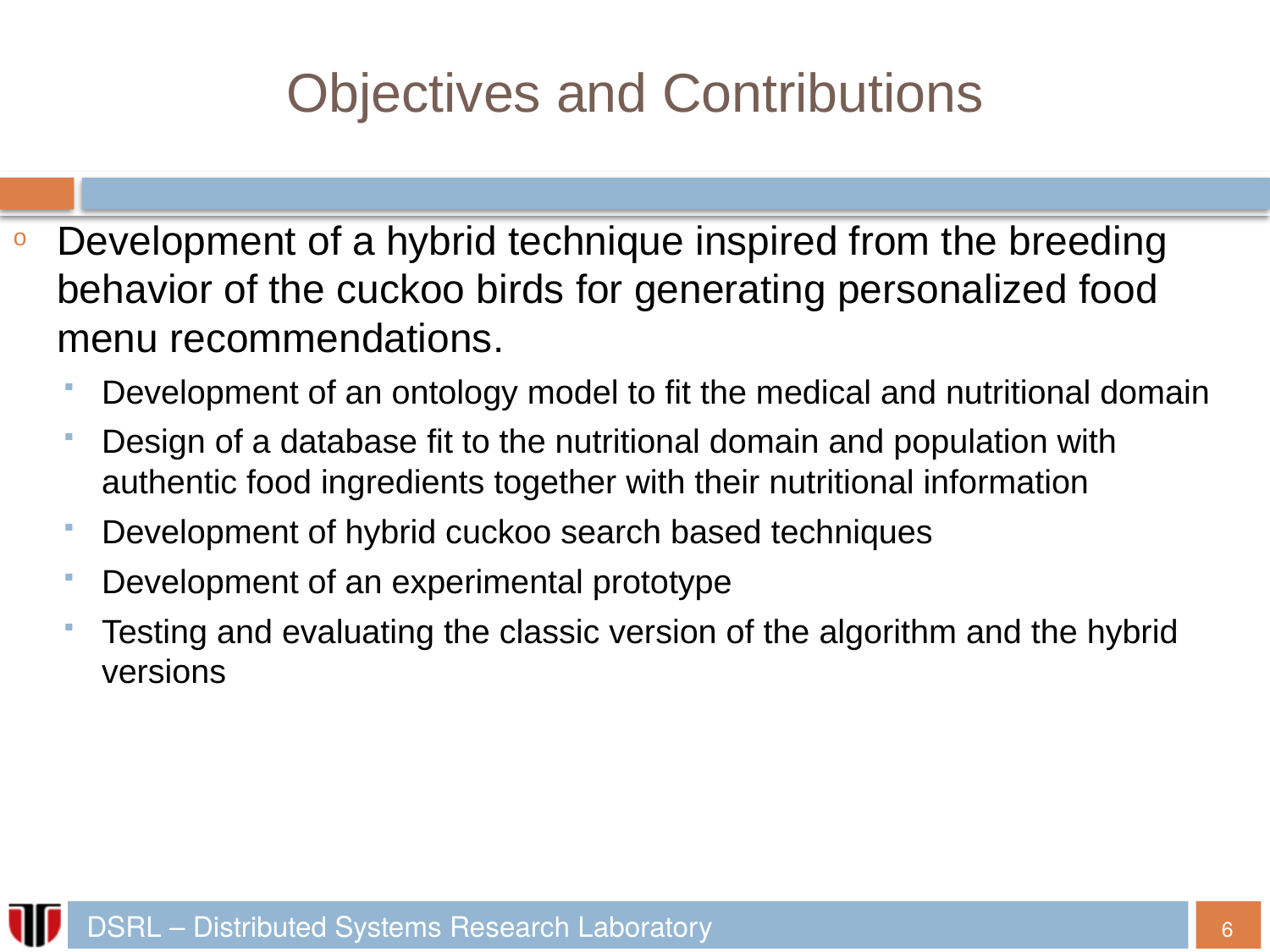

# Objectives and Contributions
Development of a hybrid technique inspired from the breeding behavior of the cuckoo birds for generating personalized food menu recommendations.
Development of an ontology model to fit the medical and nutritional domain
Design of a database fit to the nutritional domain and population with authentic food ingredients together with their nutritional information
Development of hybrid cuckoo search based techniques
Development of an experimental prototype
Testing and evaluating the classic version of the algorithm and the hybrid versions

6